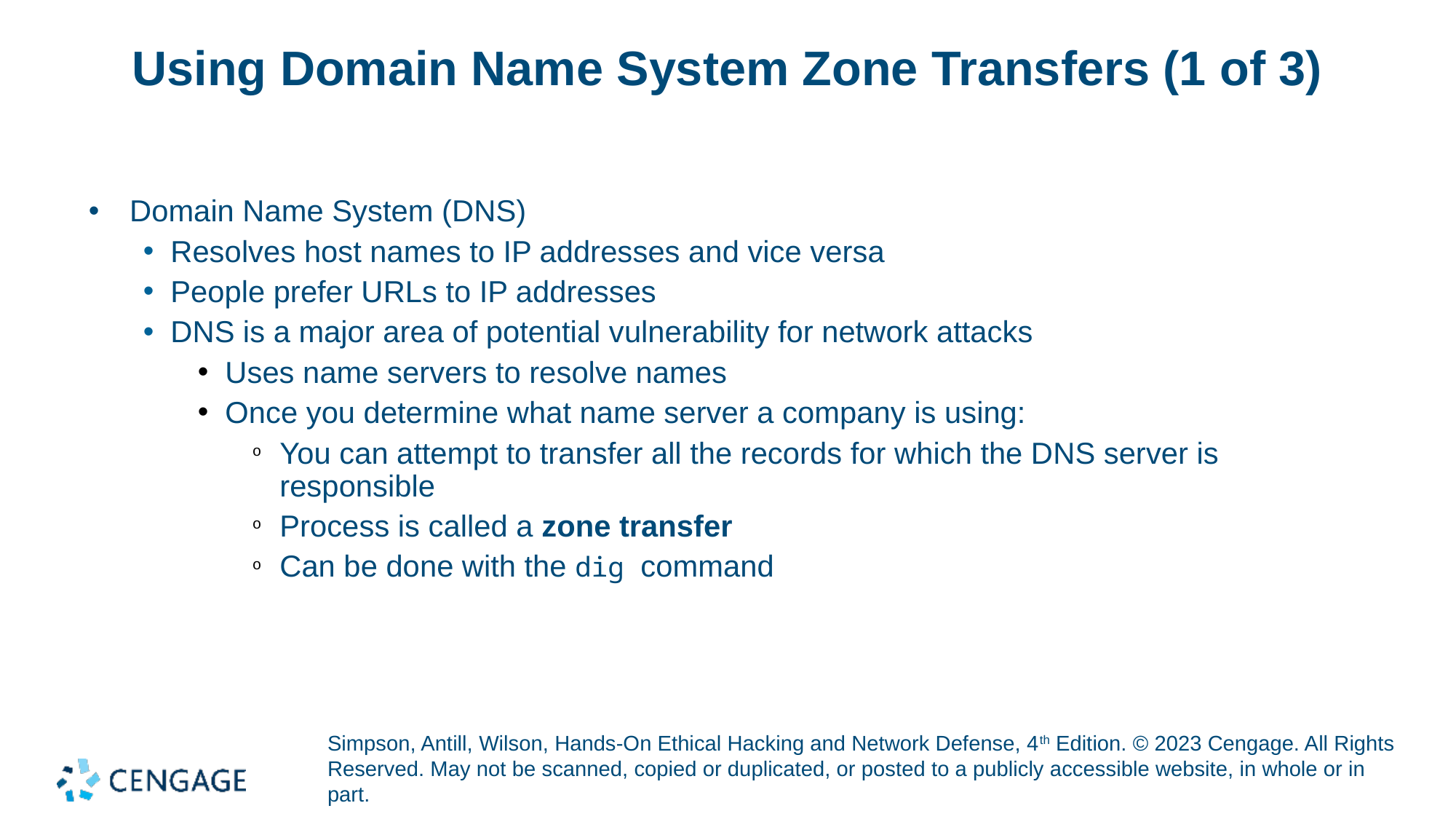

# Using Domain Name System Zone Transfers (1 of 3)
Domain Name System (DNS)
Resolves host names to IP addresses and vice versa
People prefer URLs to IP addresses
DNS is a major area of potential vulnerability for network attacks
Uses name servers to resolve names
Once you determine what name server a company is using:
You can attempt to transfer all the records for which the DNS server is responsible
Process is called a zone transfer
Can be done with the dig command